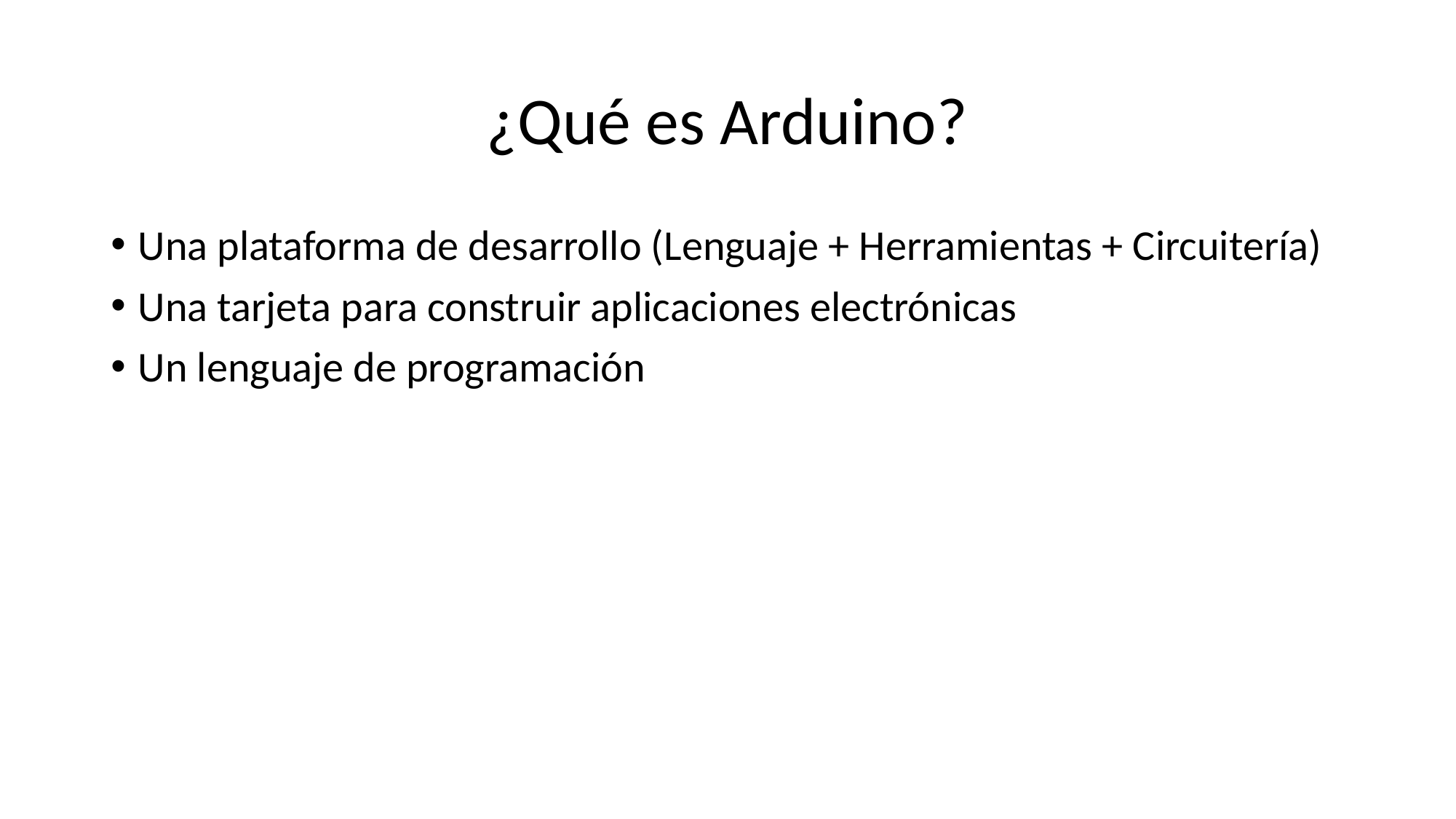

# ¿Qué es Arduino?
Una plataforma de desarrollo (Lenguaje + Herramientas + Circuitería)
Una tarjeta para construir aplicaciones electrónicas
Un lenguaje de programación